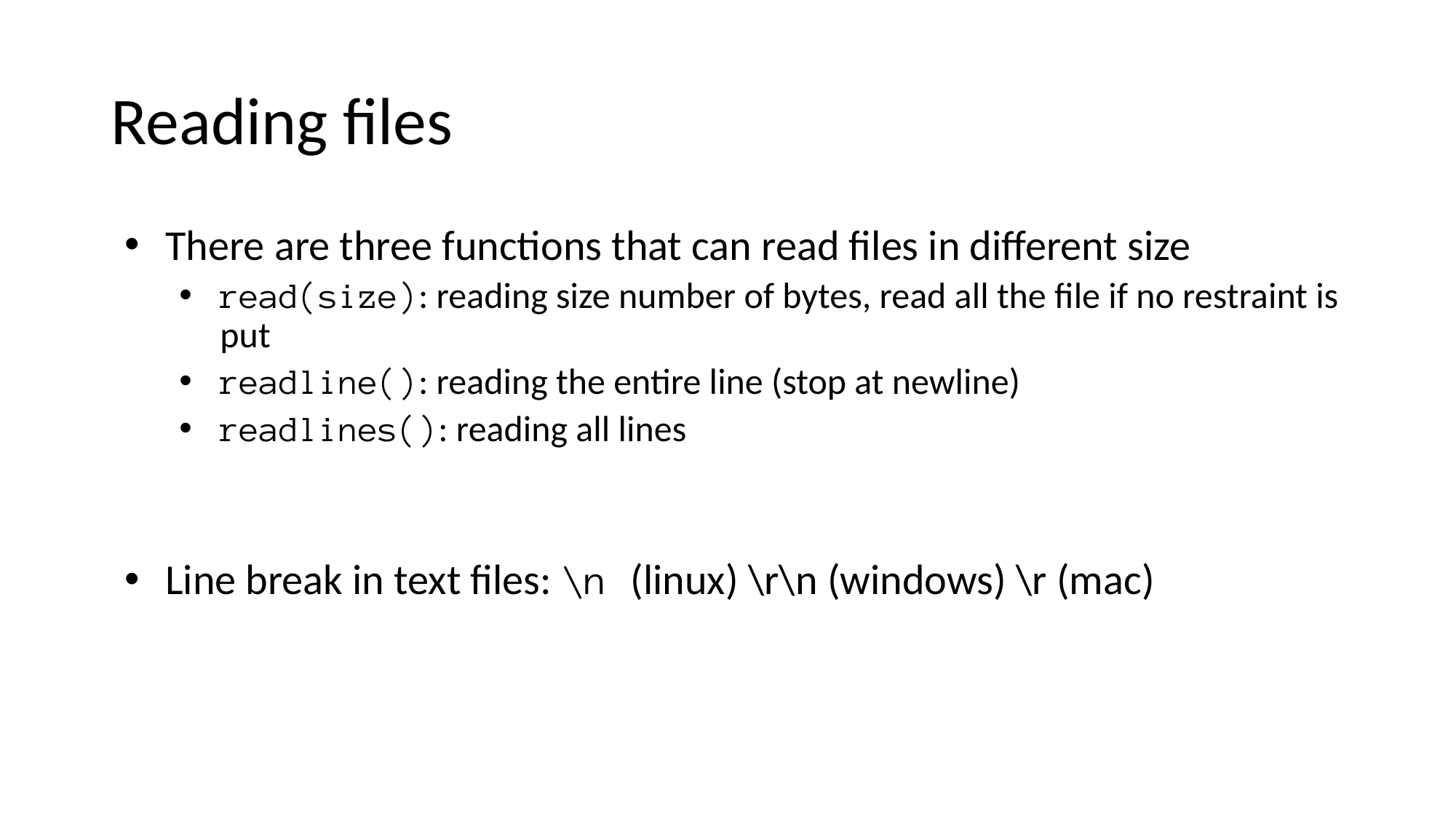

# Reading files
There are three functions that can read files in different size
read(size): reading size number of bytes, read all the file if no restraint is put
readline(): reading the entire line (stop at newline)
readlines(): reading all lines

Line break in text files: \n (linux) \r\n (windows) \r (mac)